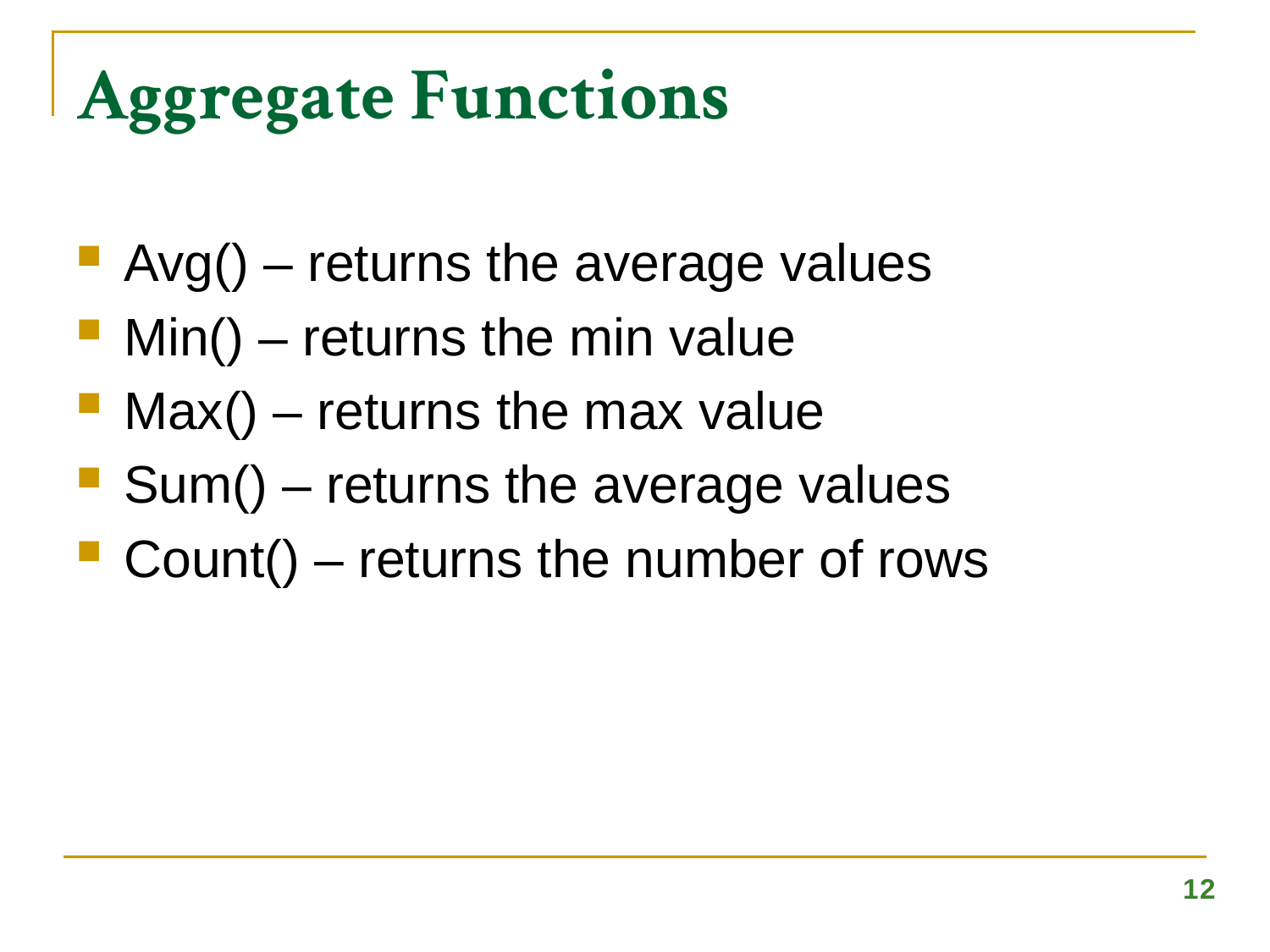

Aggregate Functions
Avg() – returns the average values
Min() – returns the min value
Max() – returns the max value
Sum() – returns the average values
Count() – returns the number of rows

12